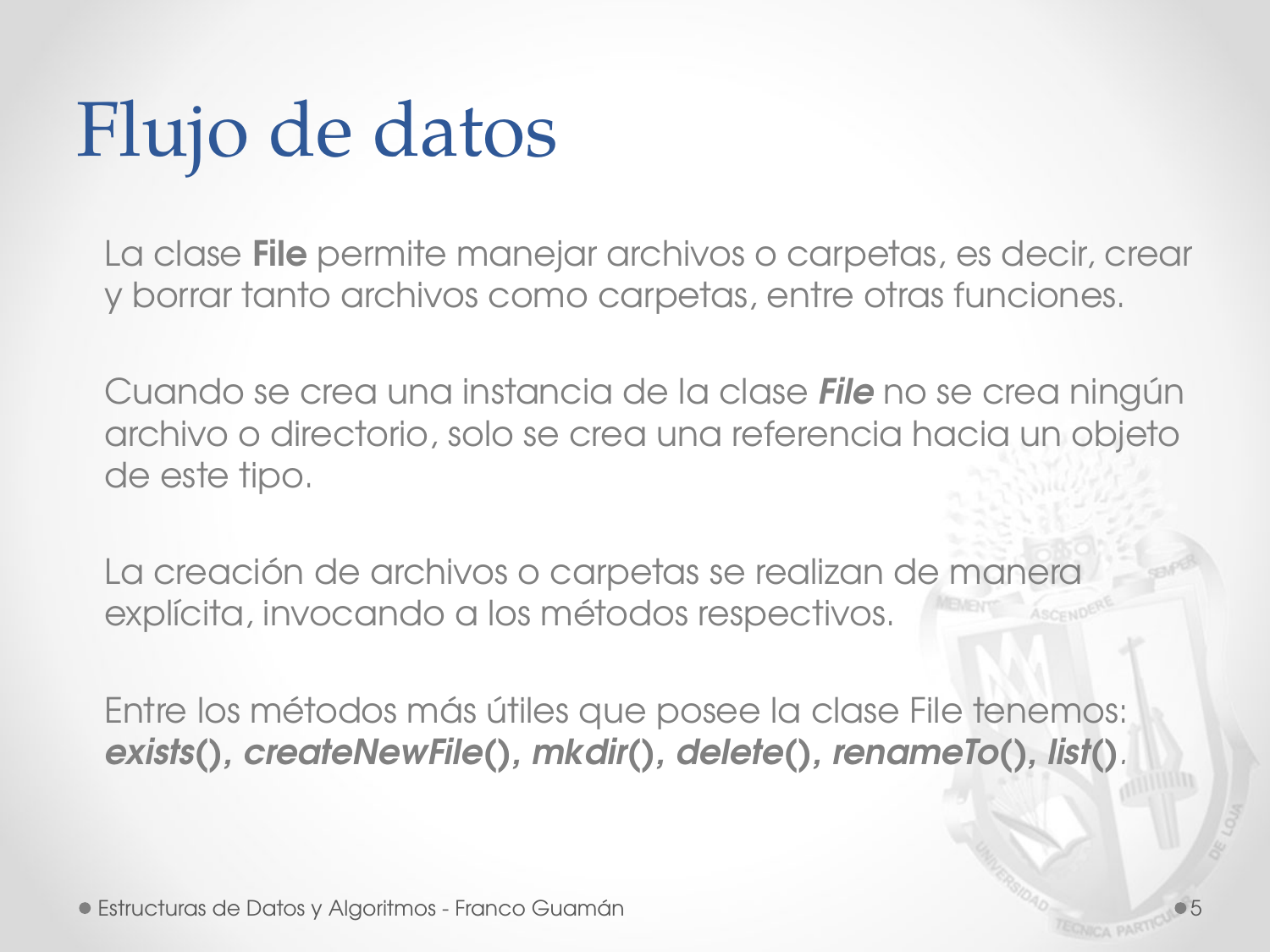

# Flujo de datos
La clase File permite manejar archivos o carpetas, es decir, crear y borrar tanto archivos como carpetas, entre otras funciones.

Cuando se crea una instancia de la clase File no se crea ningún archivo o directorio, solo se crea una referencia hacia un objeto de este tipo.

La creación de archivos o carpetas se realizan de manera explícita, invocando a los métodos respectivos.

Entre los métodos más útiles que posee la clase File tenemos:  exists(), createNewFile(), mkdir(), delete(), renameTo(), list().
Estructuras de Datos y Algoritmos - Franco Guamán
5